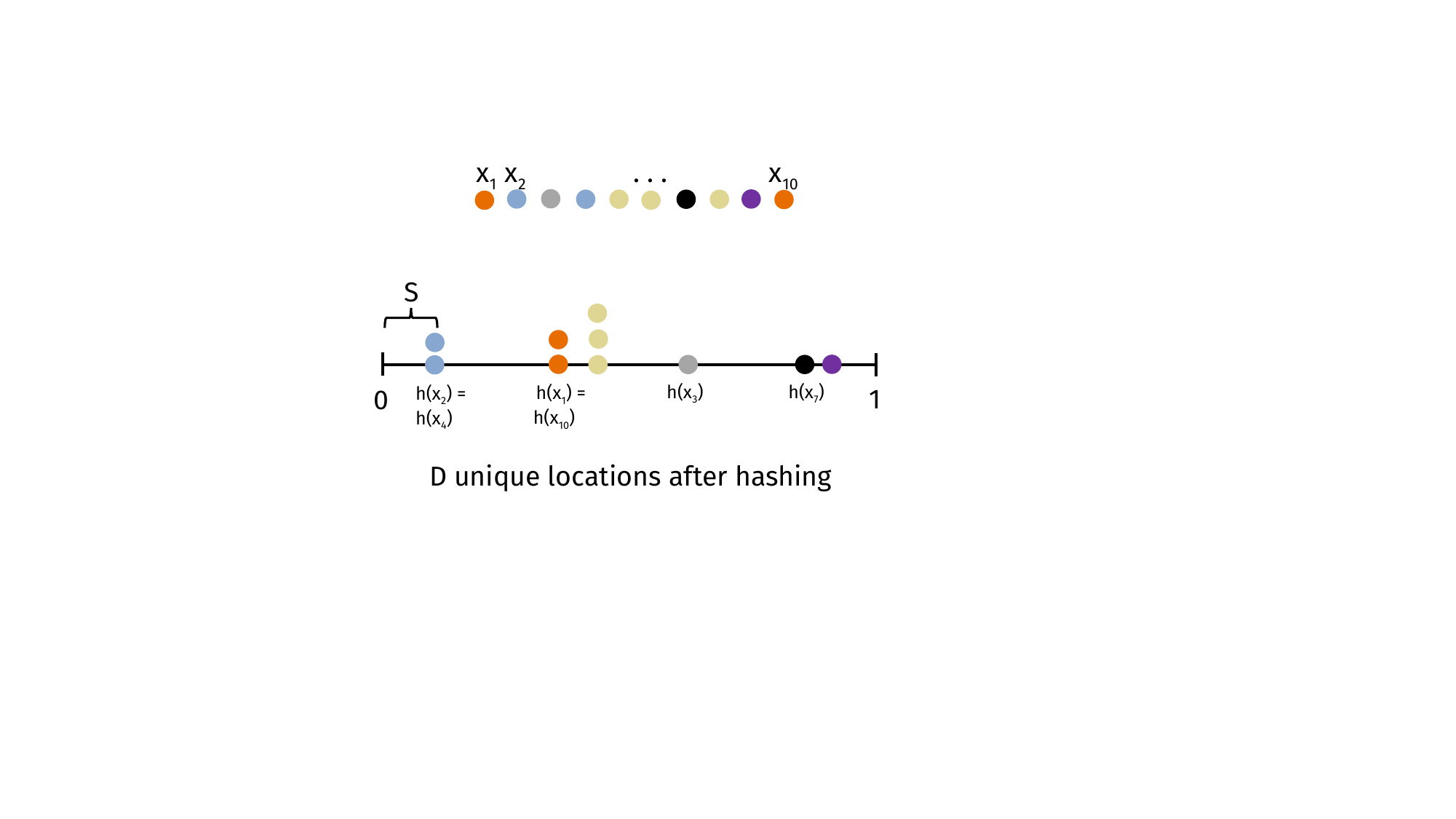

x1  x2                . . .              x10

S

 h(x3)
 h(x7)
1
 h(x1) =  h(x10)
 h(x2) =    h(x4)
0
D unique locations after hashing